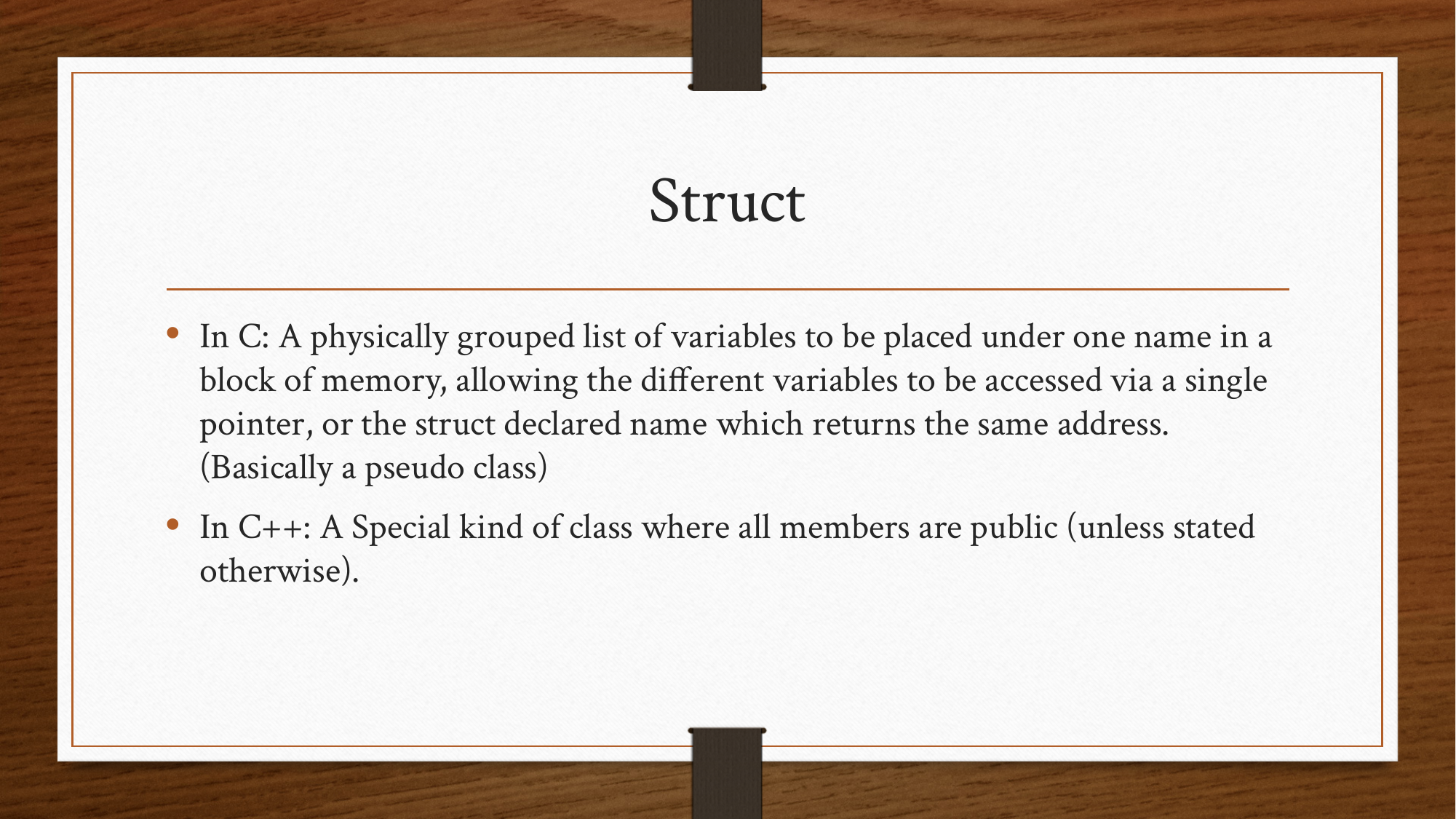

# Struct
In C: A physically grouped list of variables to be placed under one name in a block of memory, allowing the different variables to be accessed via a single pointer, or the struct declared name which returns the same address. (Basically a pseudo class)
In C++: A Special kind of class where all members are public (unless stated otherwise).